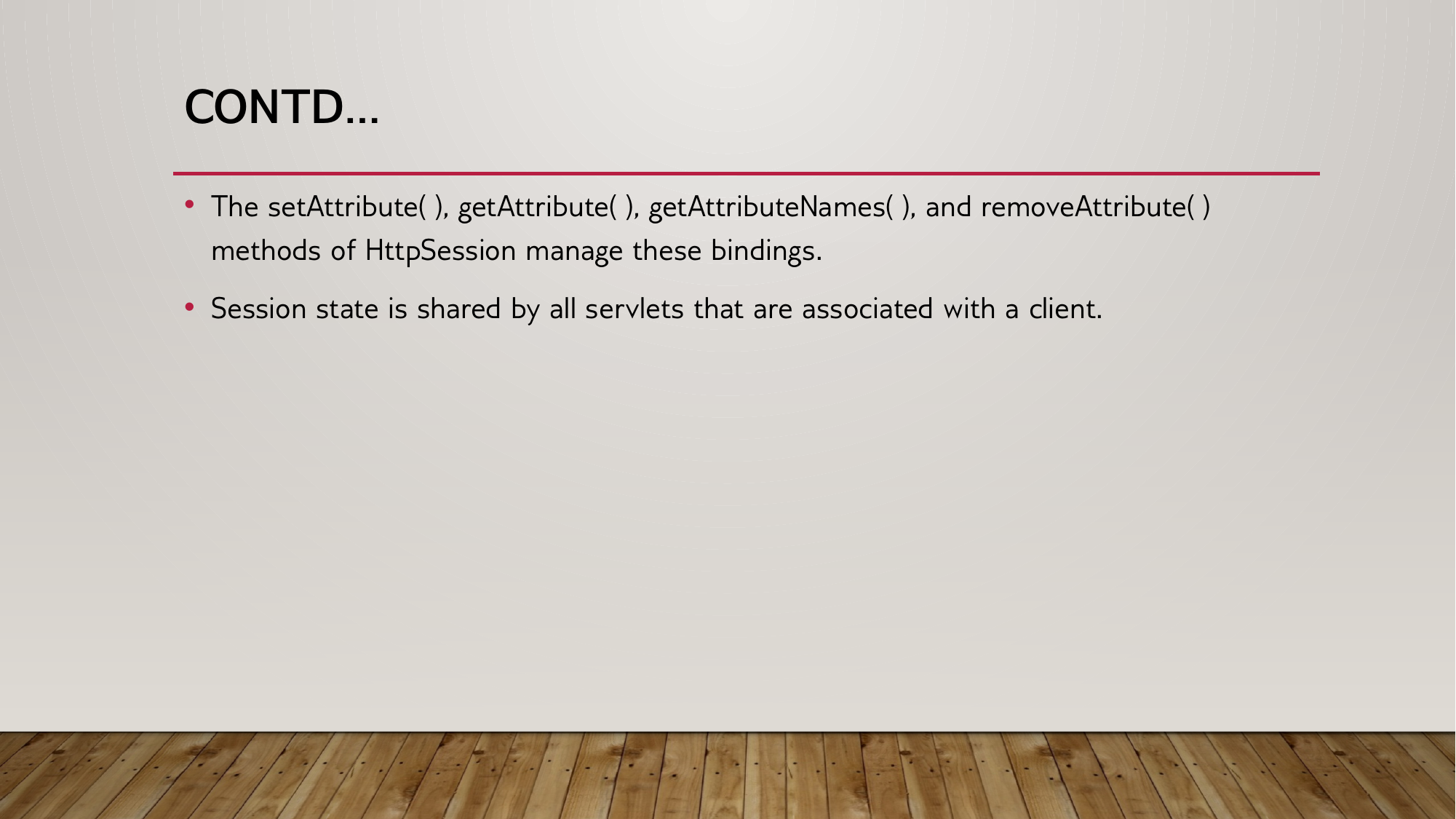

# Contd…
The setAttribute( ), getAttribute( ), getAttributeNames( ), and removeAttribute( ) methods of HttpSession manage these bindings.
Session state is shared by all servlets that are associated with a client.